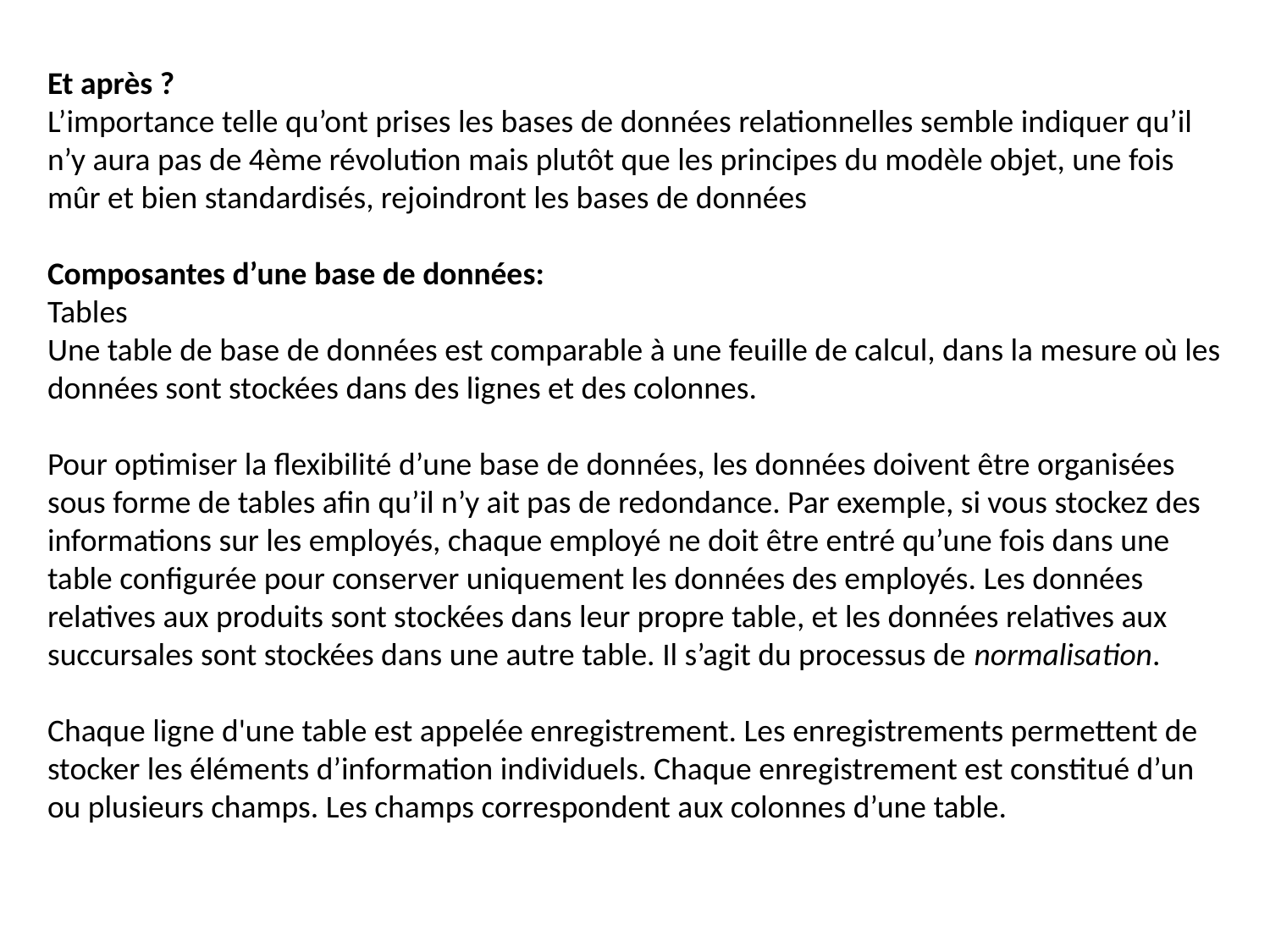

Et après ?
L’importance telle qu’ont prises les bases de données relationnelles semble indiquer qu’il n’y aura pas de 4ème révolution mais plutôt que les principes du modèle objet, une fois mûr et bien standardisés, rejoindront les bases de données

Composantes d’une base de données:
Tables
Une table de base de données est comparable à une feuille de calcul, dans la mesure où les données sont stockées dans des lignes et des colonnes.

Pour optimiser la flexibilité d’une base de données, les données doivent être organisées sous forme de tables afin qu’il n’y ait pas de redondance. Par exemple, si vous stockez des informations sur les employés, chaque employé ne doit être entré qu’une fois dans une table configurée pour conserver uniquement les données des employés. Les données relatives aux produits sont stockées dans leur propre table, et les données relatives aux succursales sont stockées dans une autre table. Il s’agit du processus de normalisation.

Chaque ligne d'une table est appelée enregistrement. Les enregistrements permettent de stocker les éléments d’information individuels. Chaque enregistrement est constitué d’un ou plusieurs champs. Les champs correspondent aux colonnes d’une table.